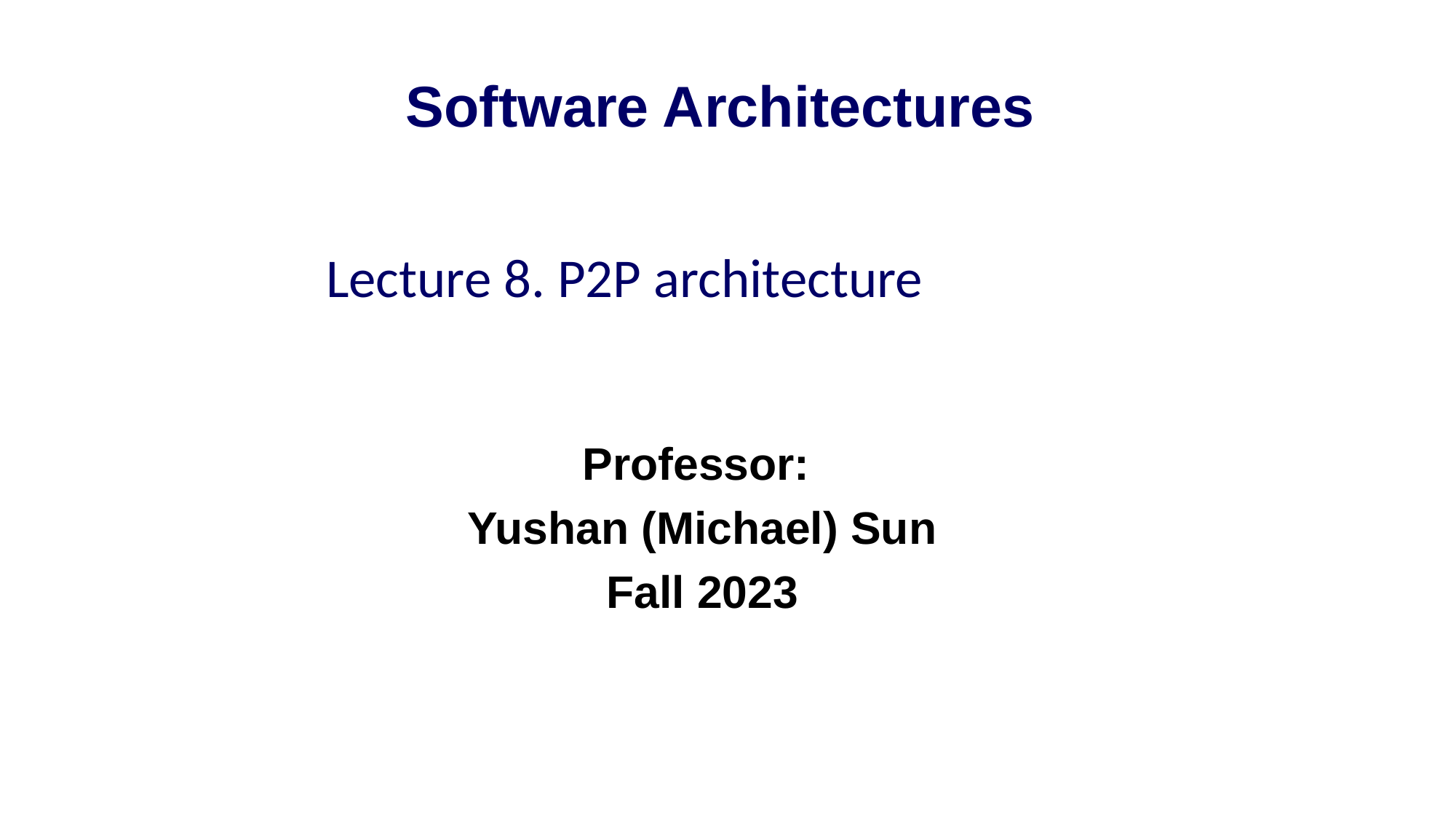

Software Architectures
# Lecture 8. P2P architecture
Professor:
Yushan (Michael) Sun
Fall 2023